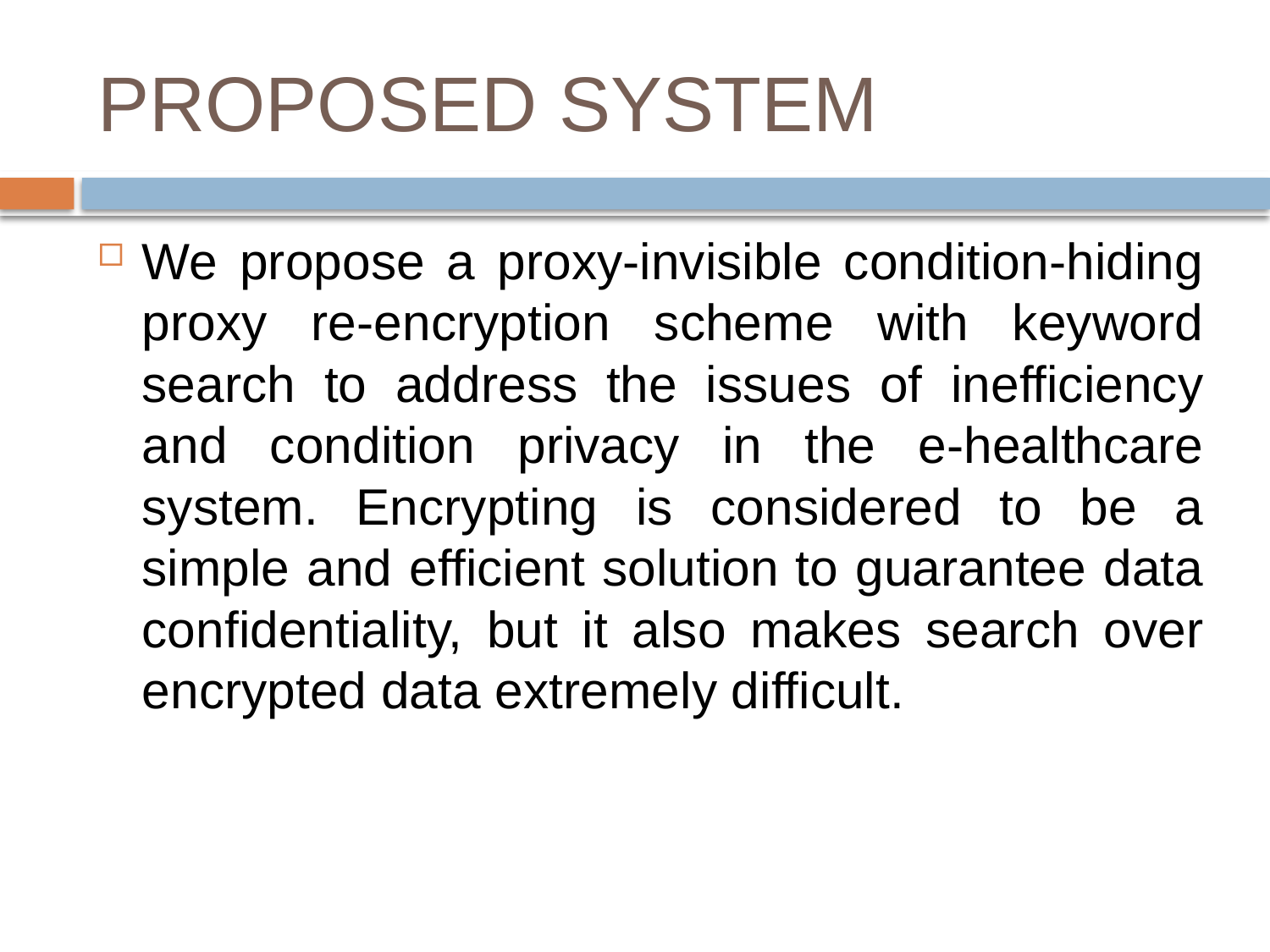

# PROPOSED SYSTEM
We propose a proxy-invisible condition-hiding proxy re-encryption scheme with keyword search to address the issues of inefficiency and condition privacy in the e-healthcare system. Encrypting is considered to be a simple and efficient solution to guarantee data confidentiality, but it also makes search over encrypted data extremely difficult.